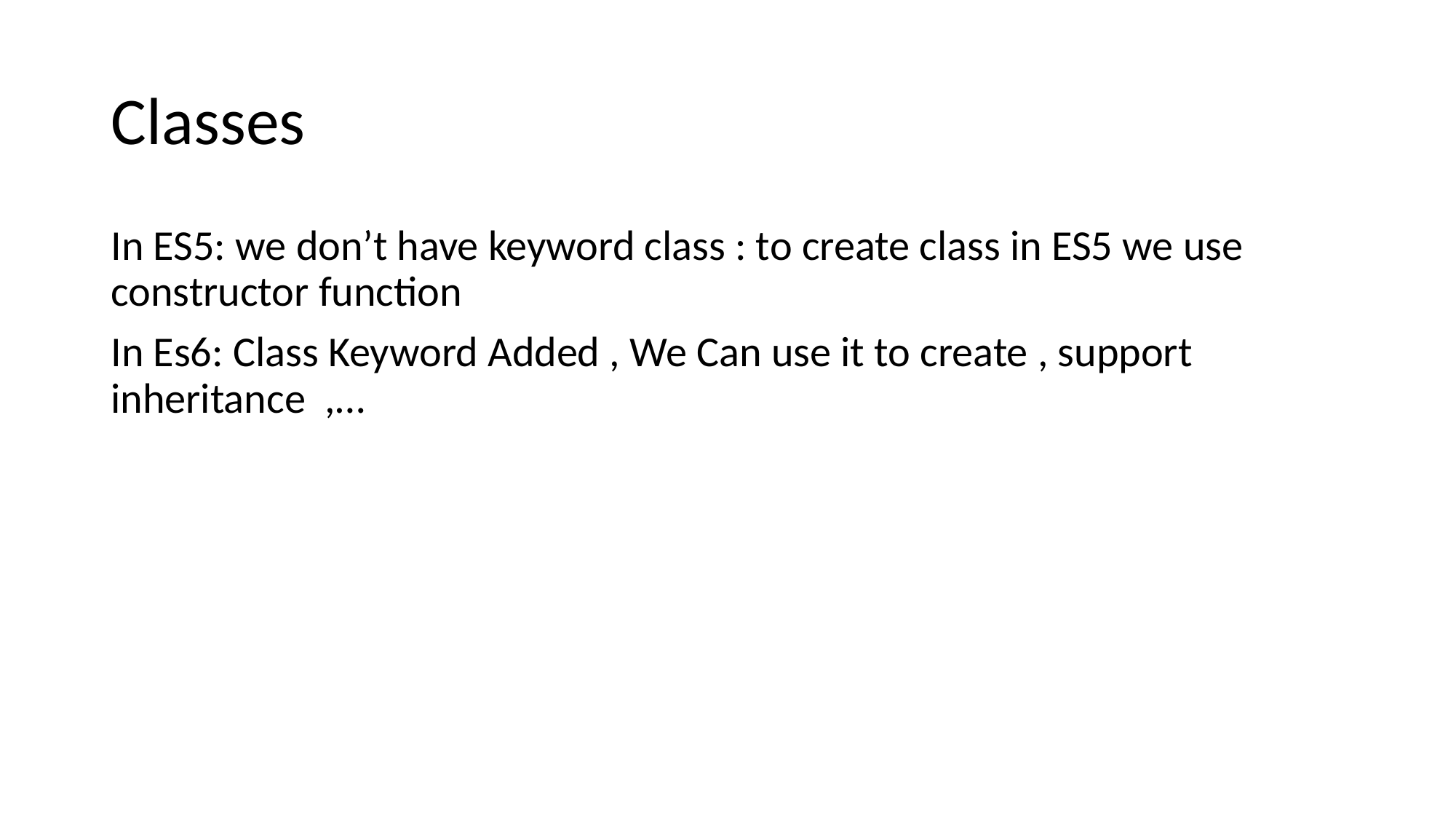

# Classes
In ES5: we don’t have keyword class : to create class in ES5 we use constructor function
In Es6: Class Keyword Added , We Can use it to create , support inheritance  ,…